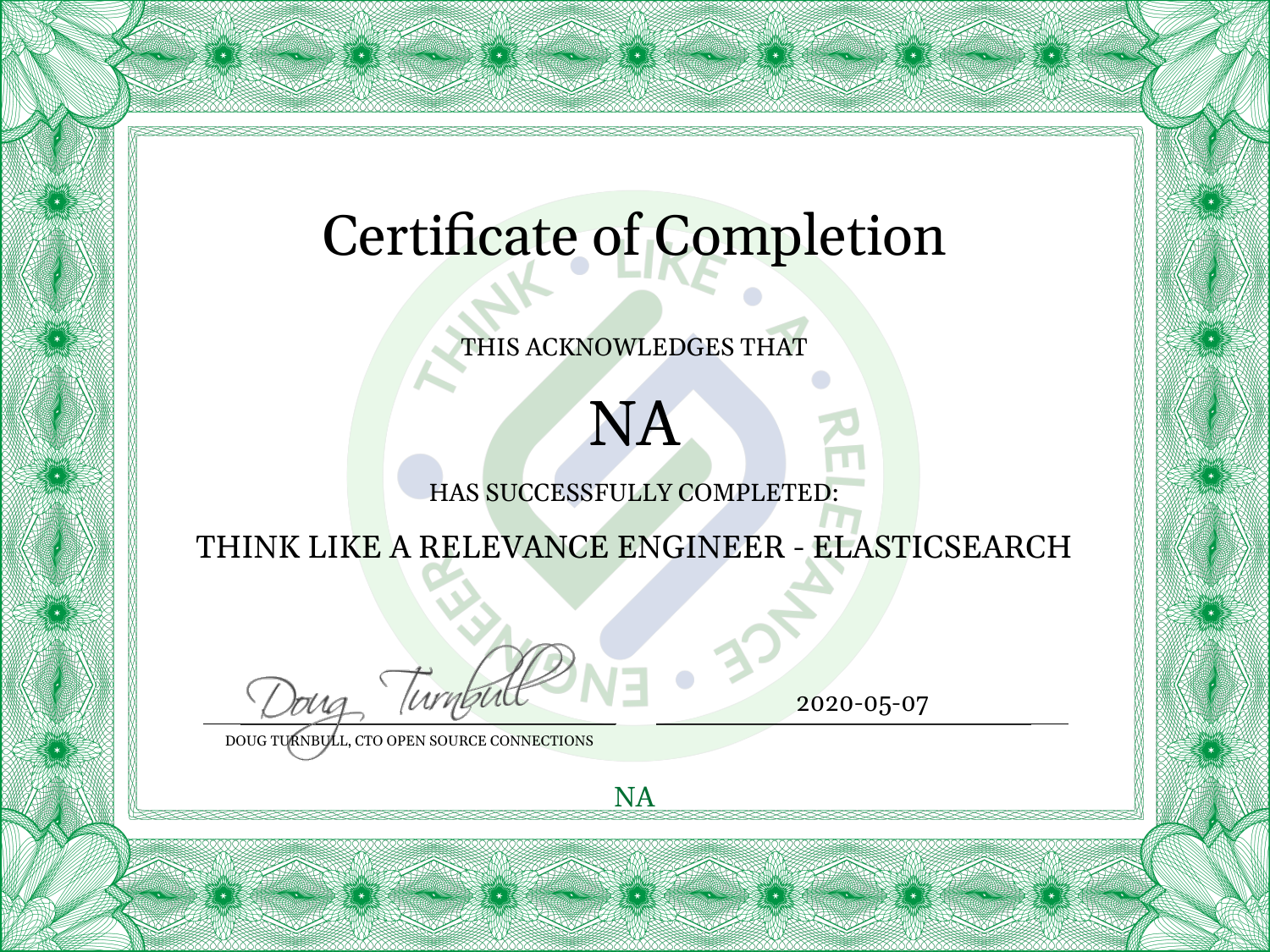

Certificate of Completion
This Acknowledges that

NA
Has successfully completed:
Think like a relevance engineer - Elasticsearch
2020-05-07
Doug Turnbull, CTO Open source Connections

NA